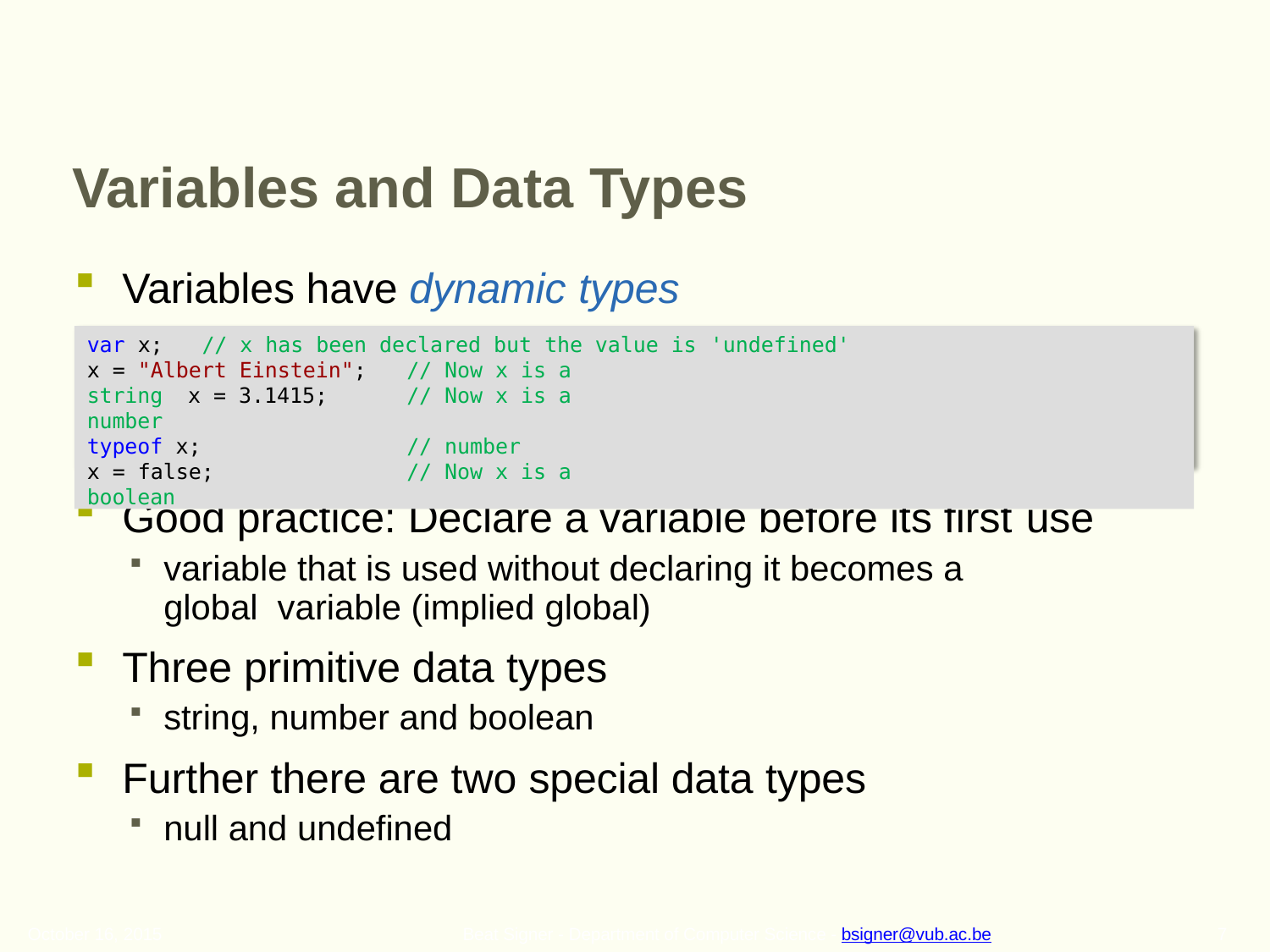

# Variables and Data Types
Variables have dynamic types

var x;	// x has been declared but the value is 'undefined'
x = "Albert Einstein";	// Now x is a string  x = 3.1415;	// Now x is a number
typeof x;	// number
x = false;	// Now x is a boolean
Good practice: Declare a variable before its first use
variable that is used without declaring it becomes a global  variable (implied global)
Three primitive data types
string, number and boolean
Further there are two special data types
null and undefined
October 16, 2015
7
Beat Signer - Department of Computer Science - bsigner@vub.ac.be